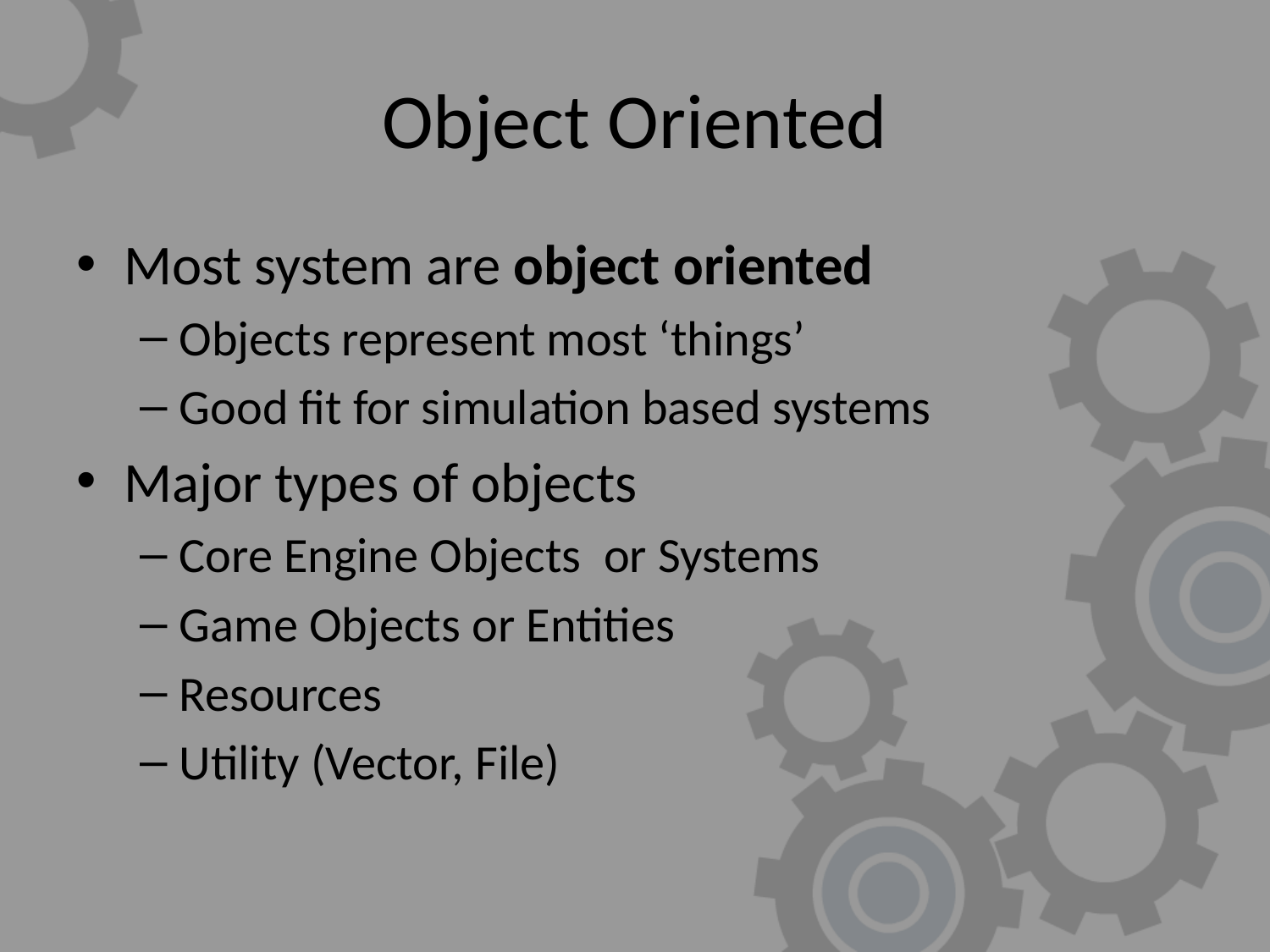

# Object Oriented
Most system are object oriented
Objects represent most ‘things’
Good fit for simulation based systems
Major types of objects
Core Engine Objects  or Systems
Game Objects or Entities
Resources
Utility (Vector, File)